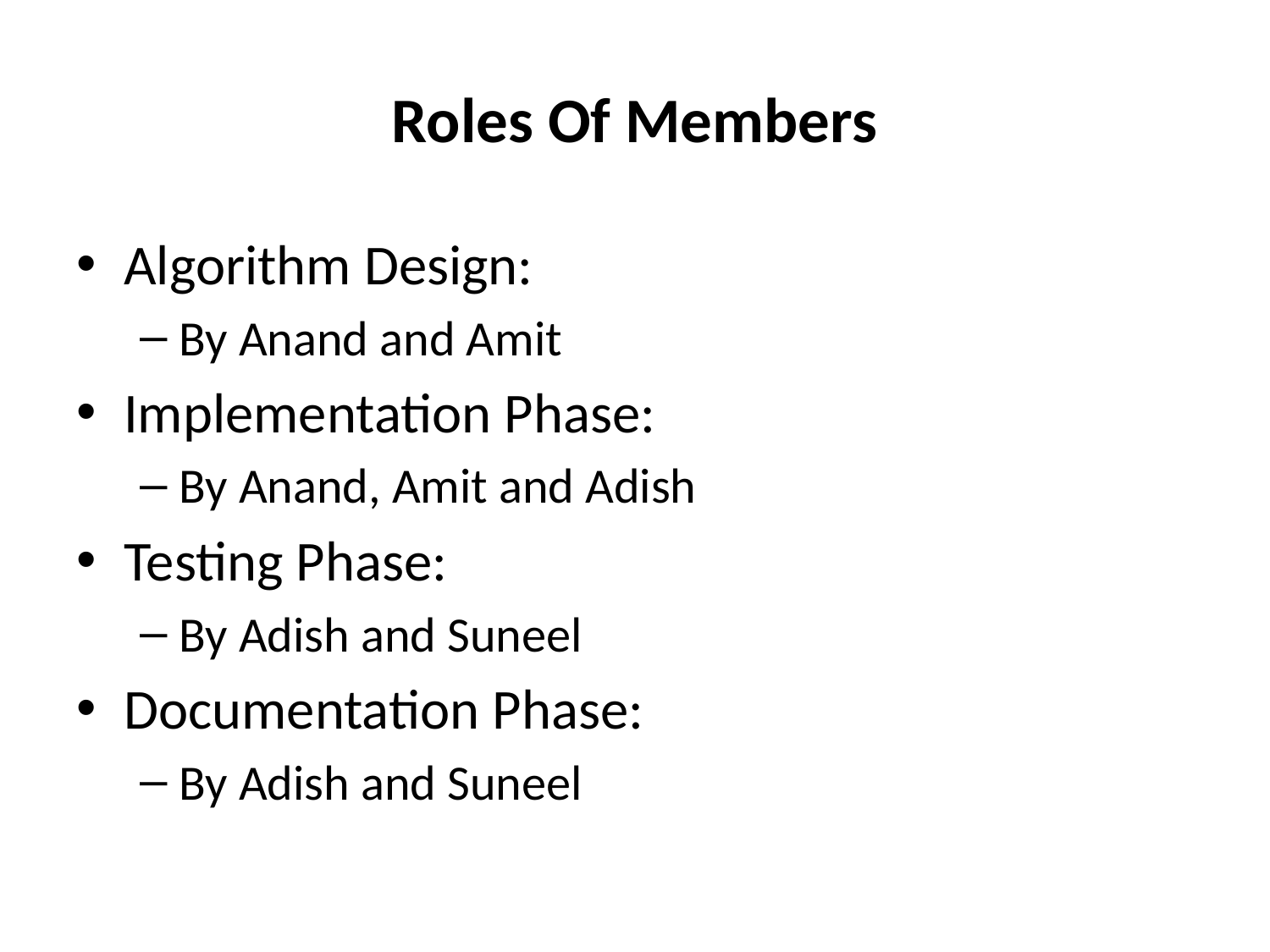

# Roles Of Members
Algorithm Design:
By Anand and Amit
Implementation Phase:
By Anand, Amit and Adish
Testing Phase:
By Adish and Suneel
Documentation Phase:
By Adish and Suneel